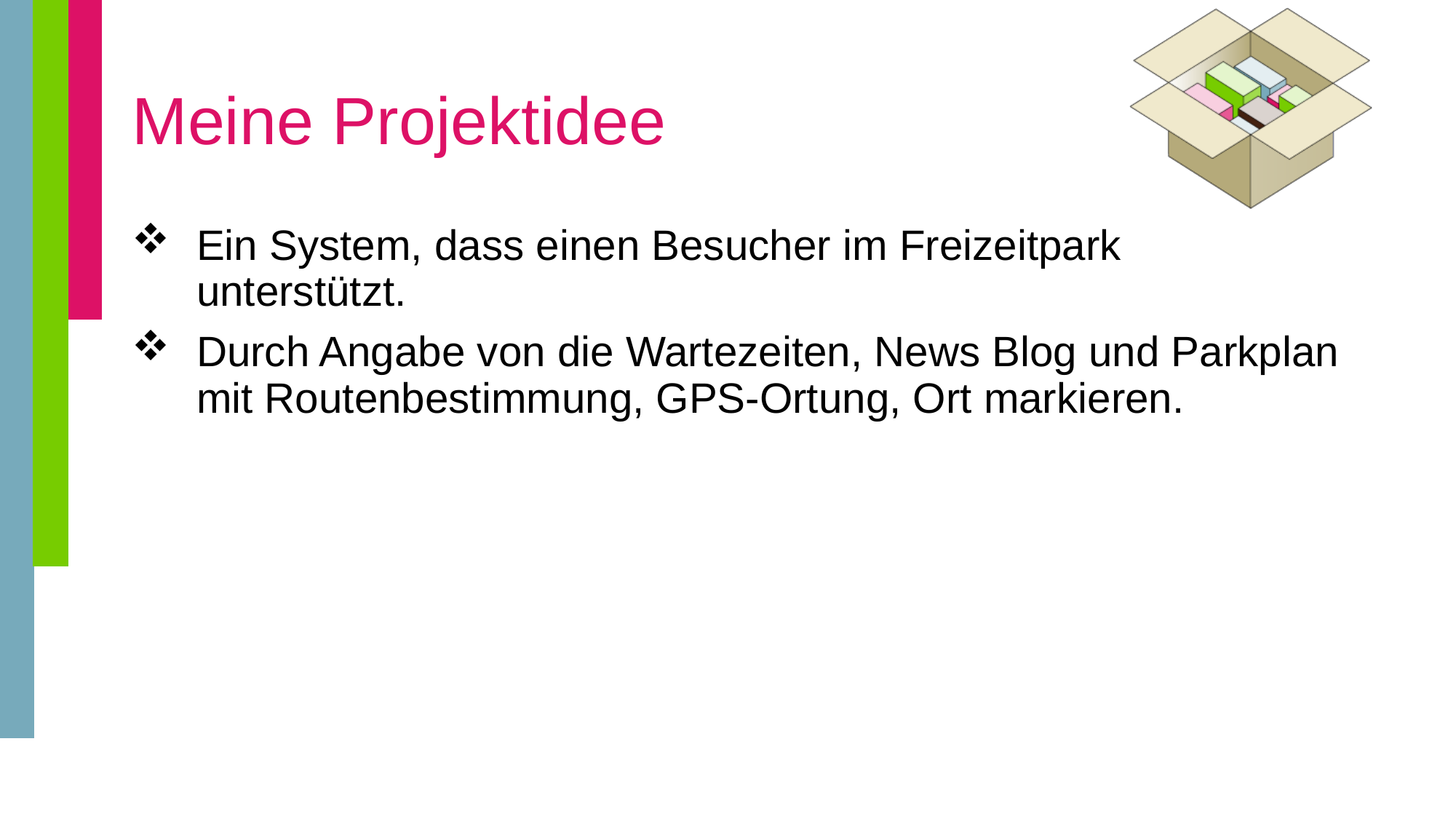

# Meine Projektidee
Ein System, dass einen Besucher im Freizeitpark unterstützt.
Durch Angabe von die Wartezeiten, News Blog und Parkplan mit Routenbestimmung, GPS-Ortung, Ort markieren.